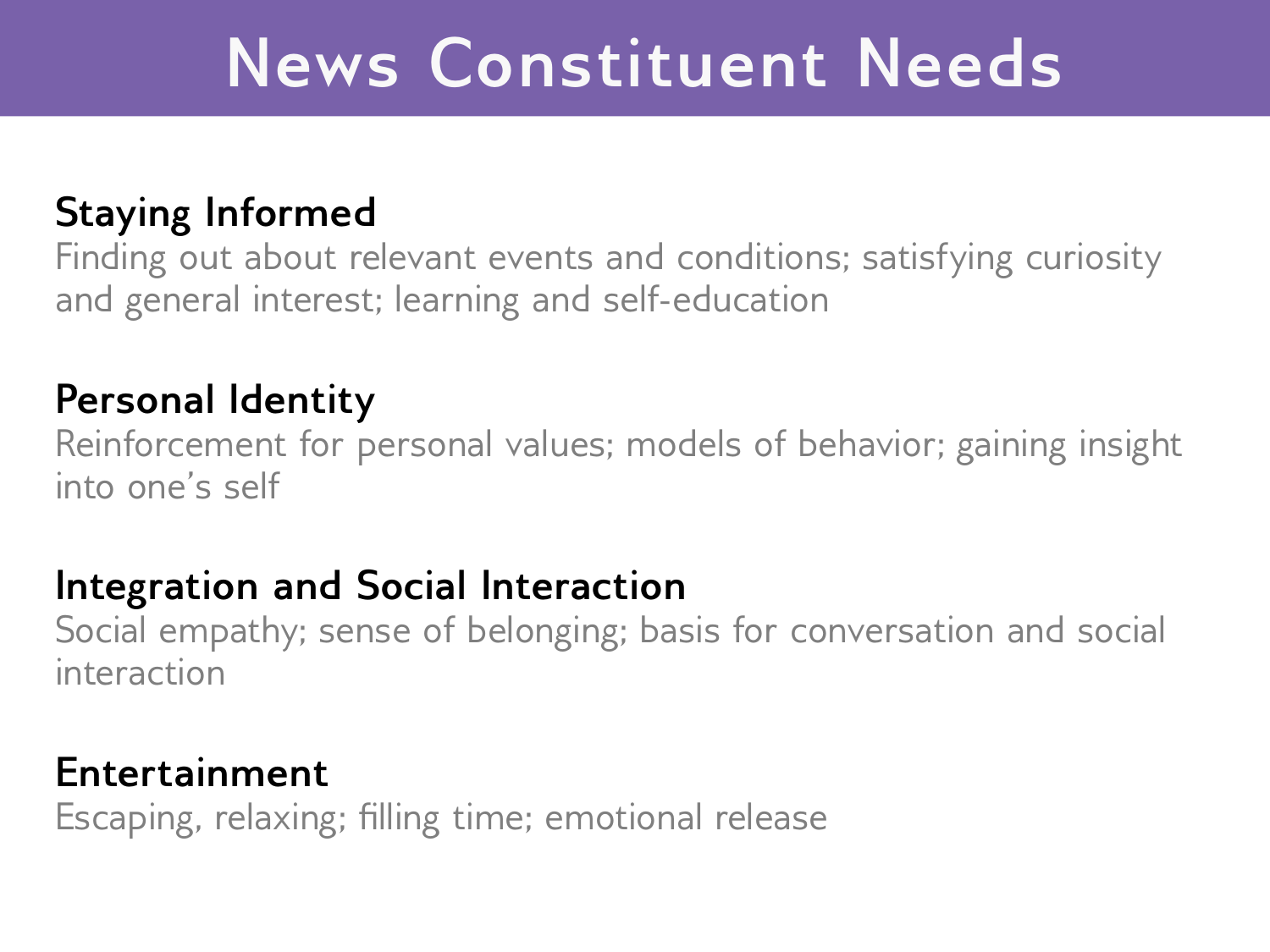

# News Constituent Needs
Staying Informed
Finding out about relevant events and conditions; satisfying curiosity and general interest; learning and self-education

Personal Identity
Reinforcement for personal values; models of behavior; gaining insight into one’s self

Integration and Social Interaction
Social empathy; sense of belonging; basis for conversation and social interaction

Entertainment
Escaping, relaxing; filling time; emotional release